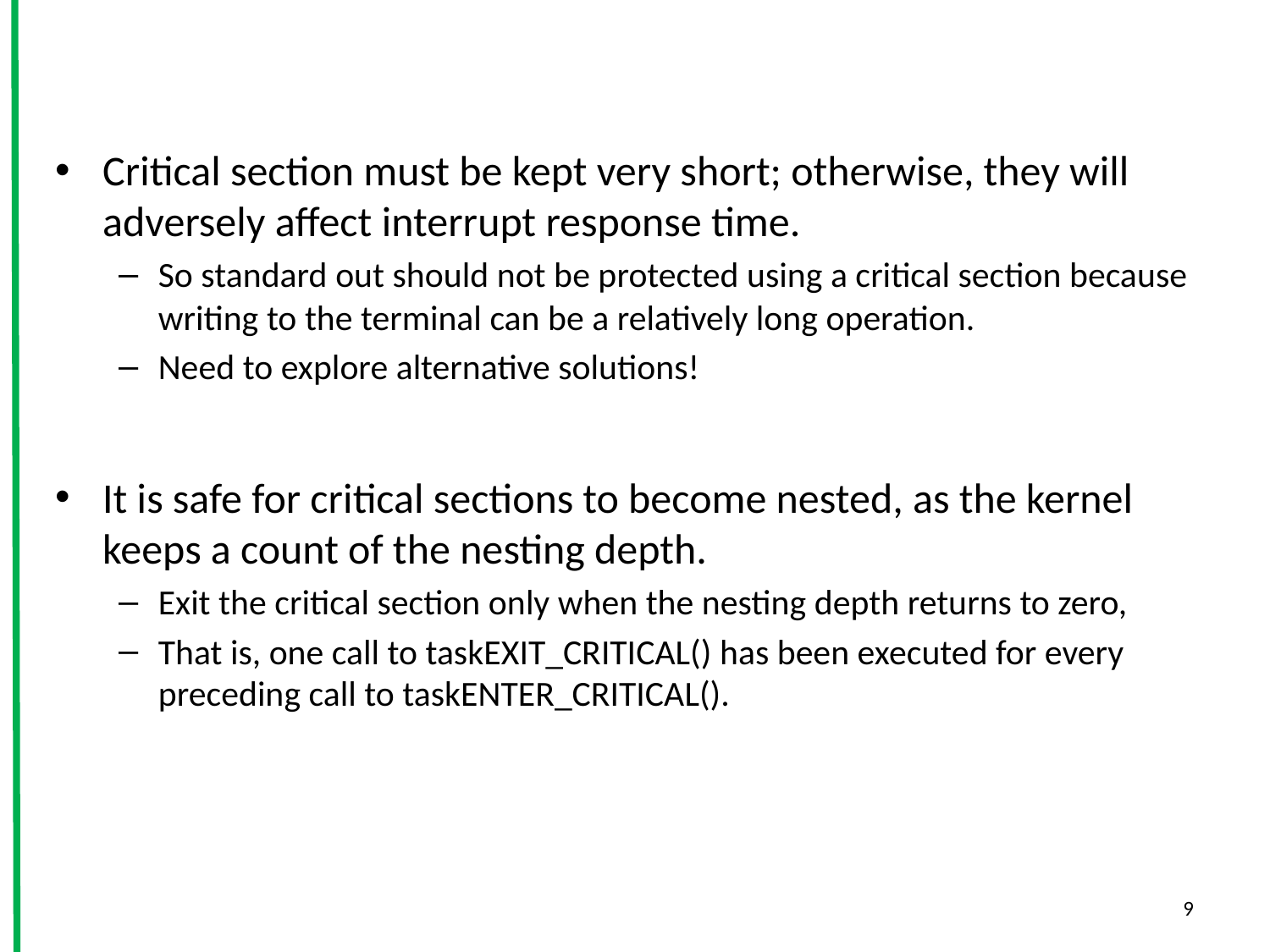

Critical section must be kept very short; otherwise, they will adversely affect interrupt response time.
So standard out should not be protected using a critical section because writing to the terminal can be a relatively long operation.
Need to explore alternative solutions!

It is safe for critical sections to become nested, as the kernel keeps a count of the nesting depth.
Exit the critical section only when the nesting depth returns to zero,
That is, one call to taskEXIT_CRITICAL() has been executed for every preceding call to taskENTER_CRITICAL().

9